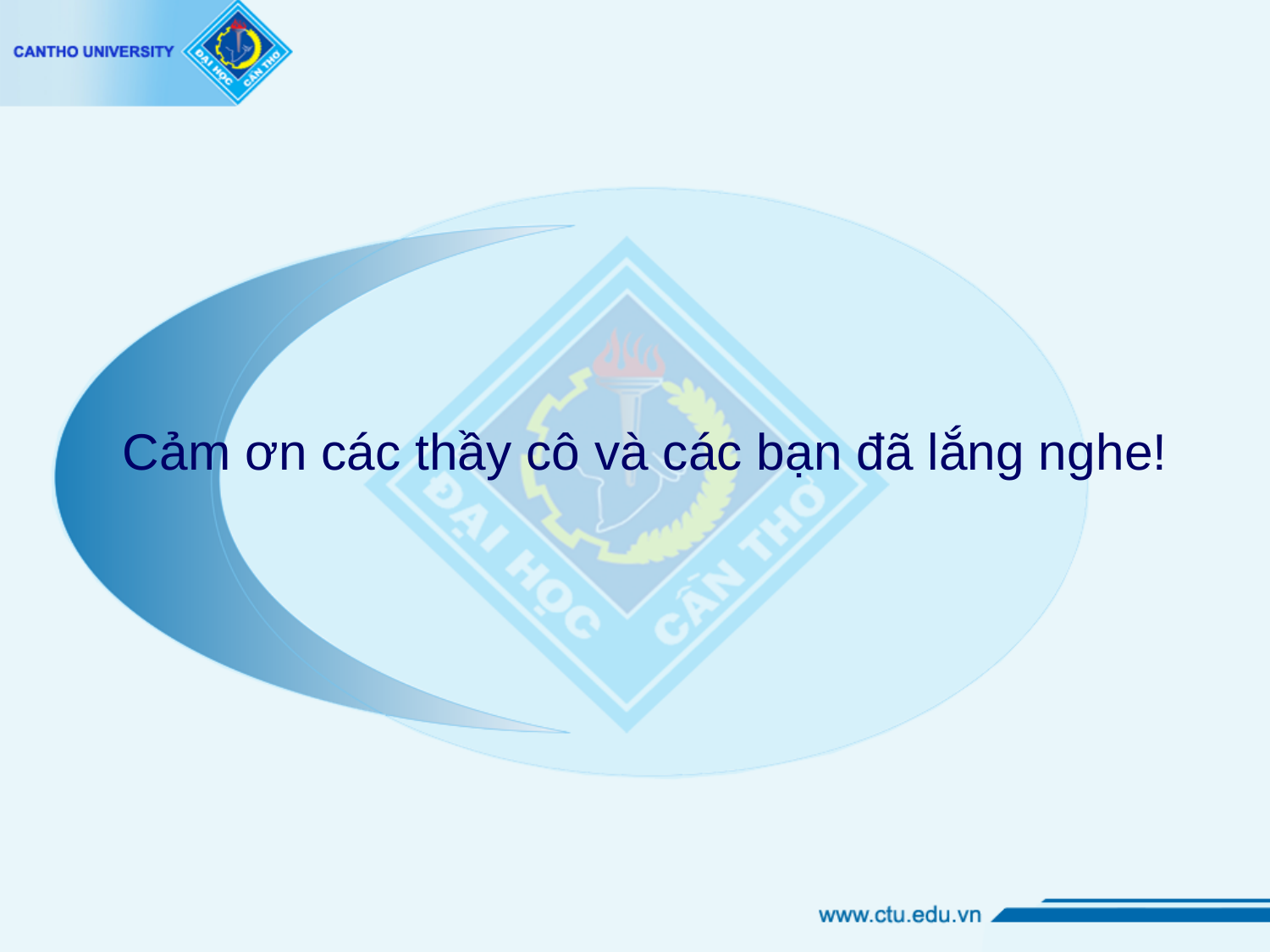

Cảm ơn các thầy cô và các bạn đã lắng nghe!